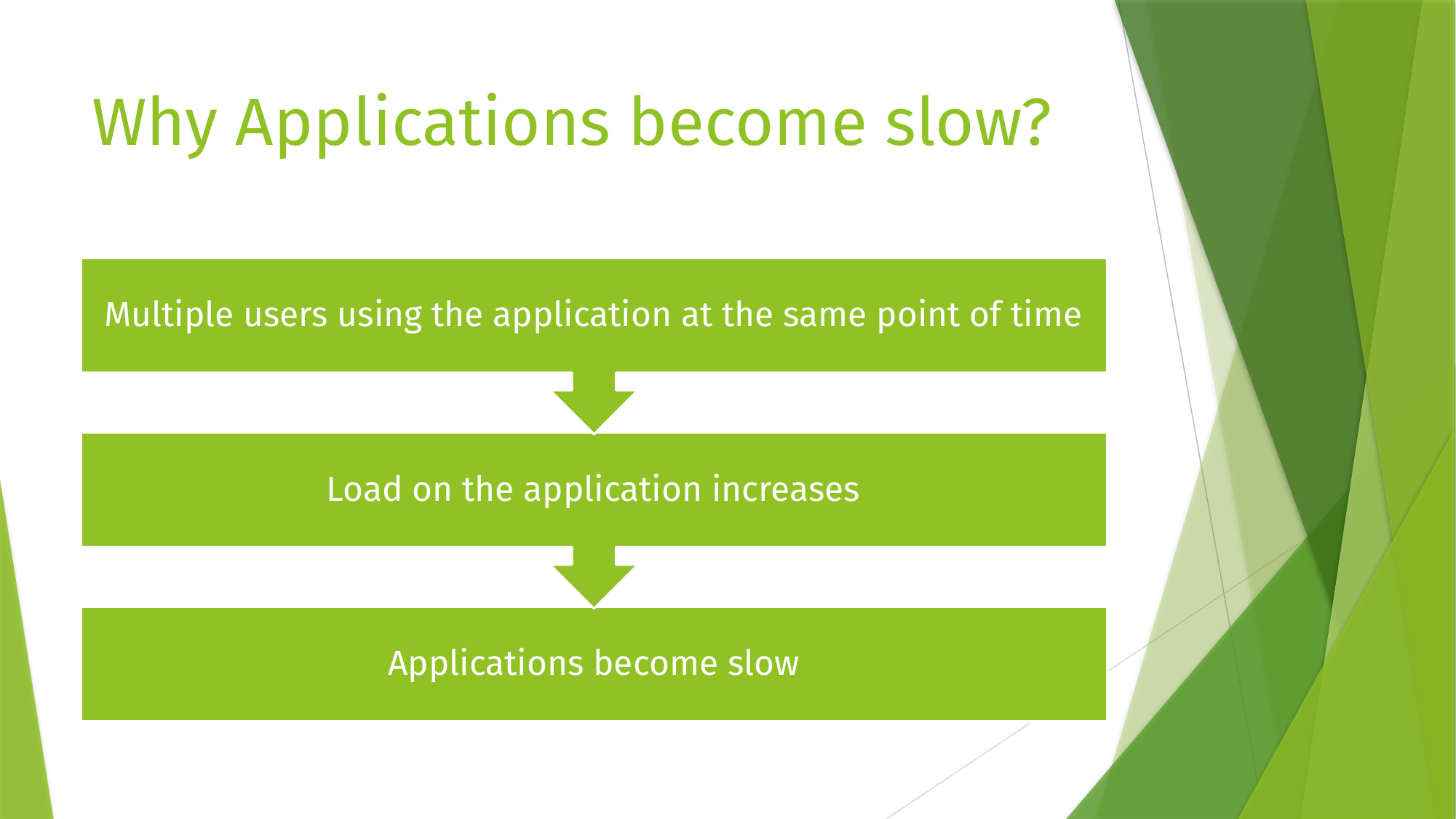

# Why Applications become slow?
Applications become slow
Load on the application increases
Multiple users using the application at the same point of time